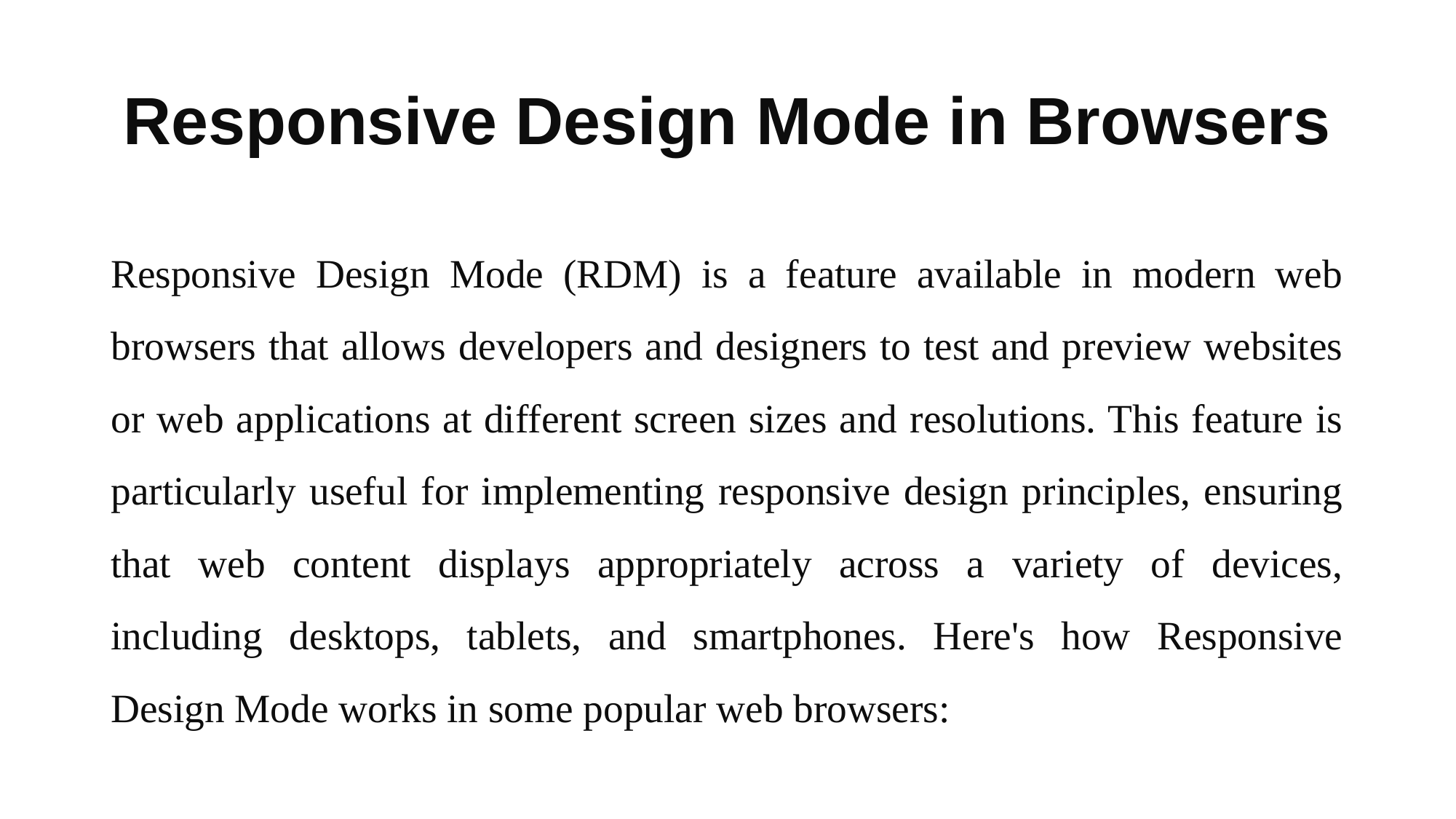

# Responsive Design Mode in Browsers
Responsive Design Mode (RDM) is a feature available in modern web browsers that allows developers and designers to test and preview websites or web applications at different screen sizes and resolutions. This feature is particularly useful for implementing responsive design principles, ensuring that web content displays appropriately across a variety of devices, including desktops, tablets, and smartphones. Here's how Responsive Design Mode works in some popular web browsers: